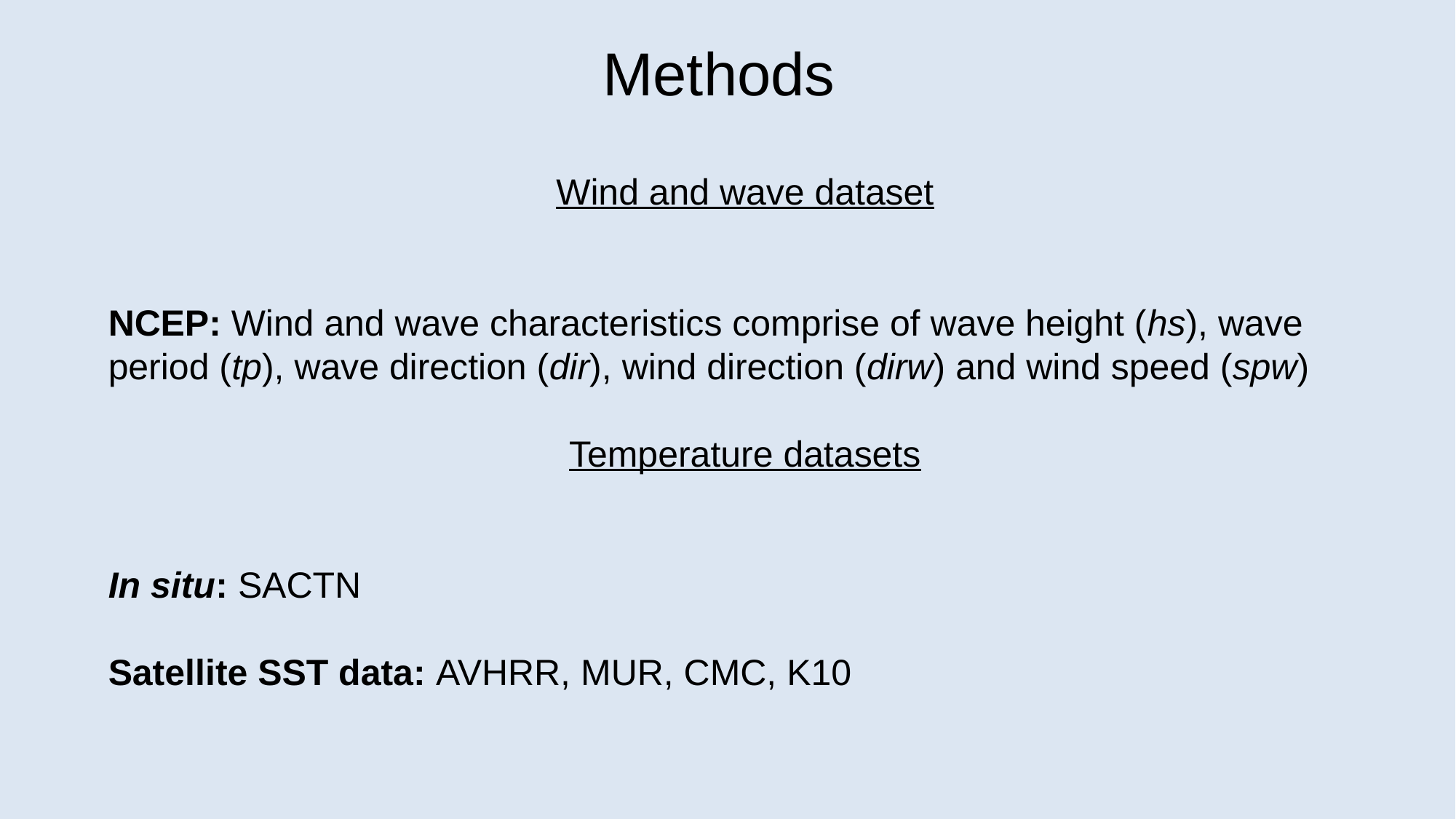

Methods
Wind and wave dataset

NCEP: Wind and wave characteristics comprise of wave height (hs), wave period (tp), wave direction (dir), wind direction (dirw) and wind speed (spw)

Temperature datasets

In situ: SACTN

Satellite SST data: AVHRR, MUR, CMC, K10